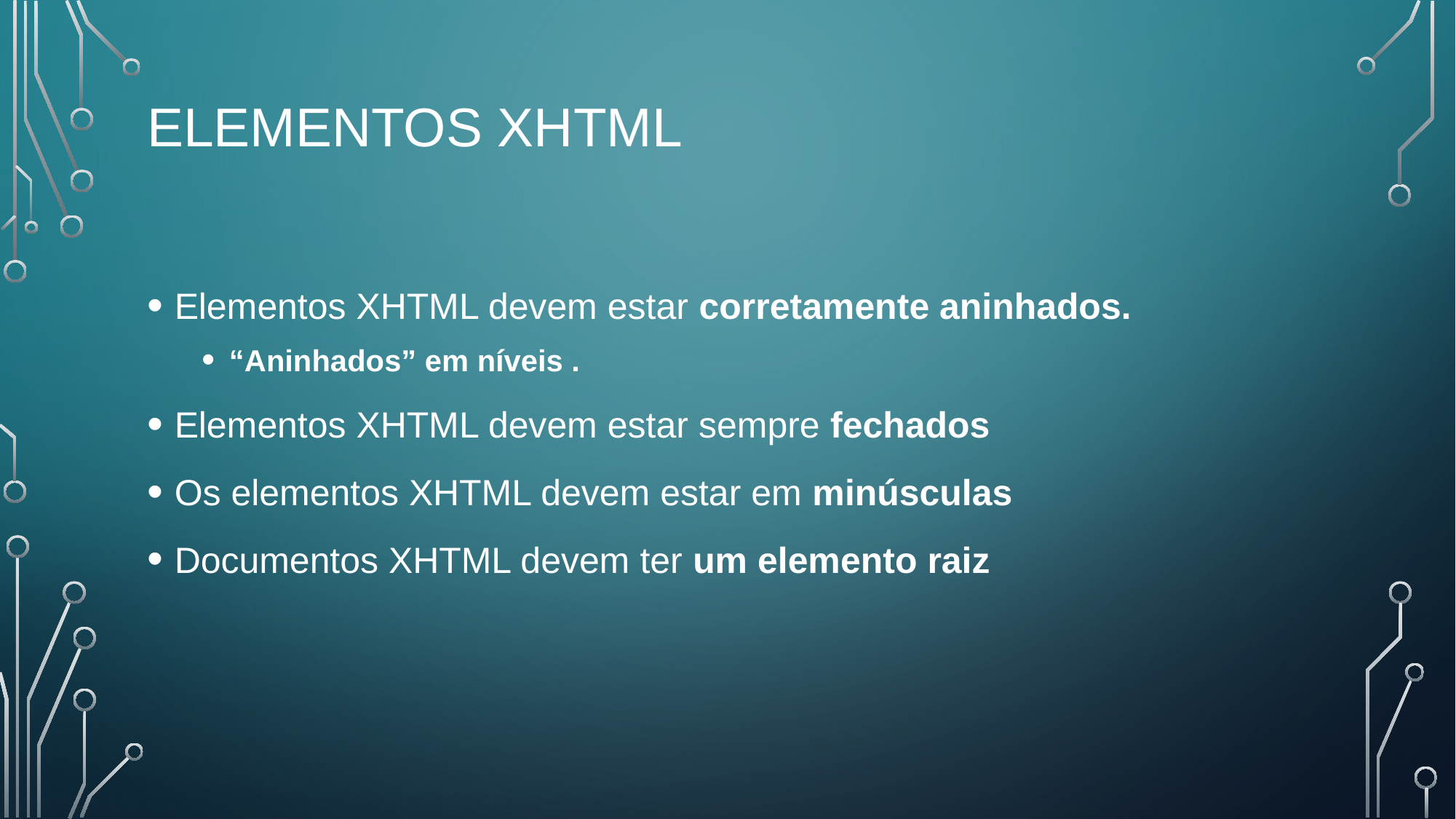

# Elementos XHTML
Elementos XHTML devem estar corretamente aninhados.
“Aninhados” em níveis .
Elementos XHTML devem estar sempre fechados
Os elementos XHTML devem estar em minúsculas
Documentos XHTML devem ter um elemento raiz